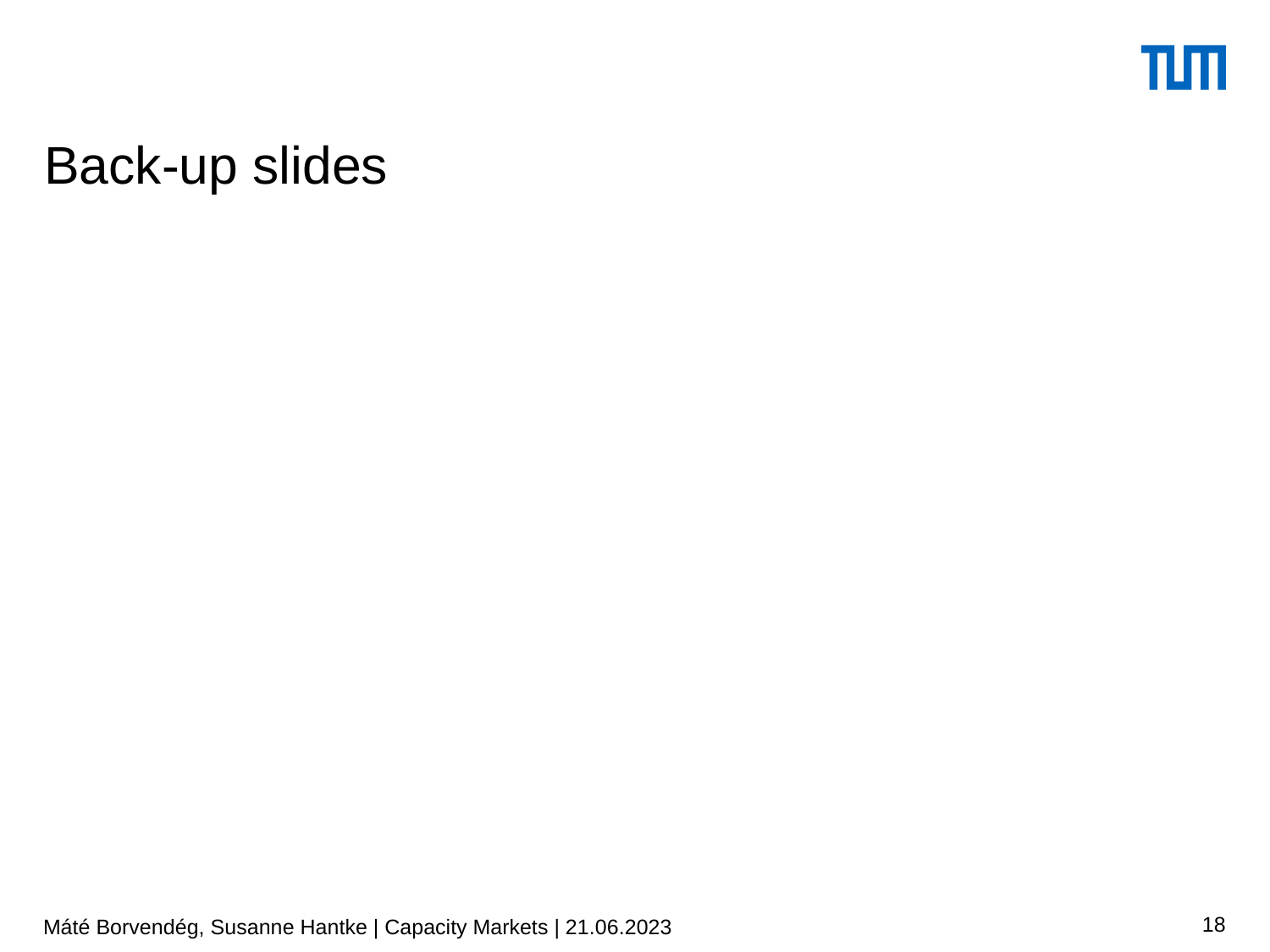

# Back-up slides
18
Máté Borvendég, Susanne Hantke | Capacity Markets | 21.06.2023